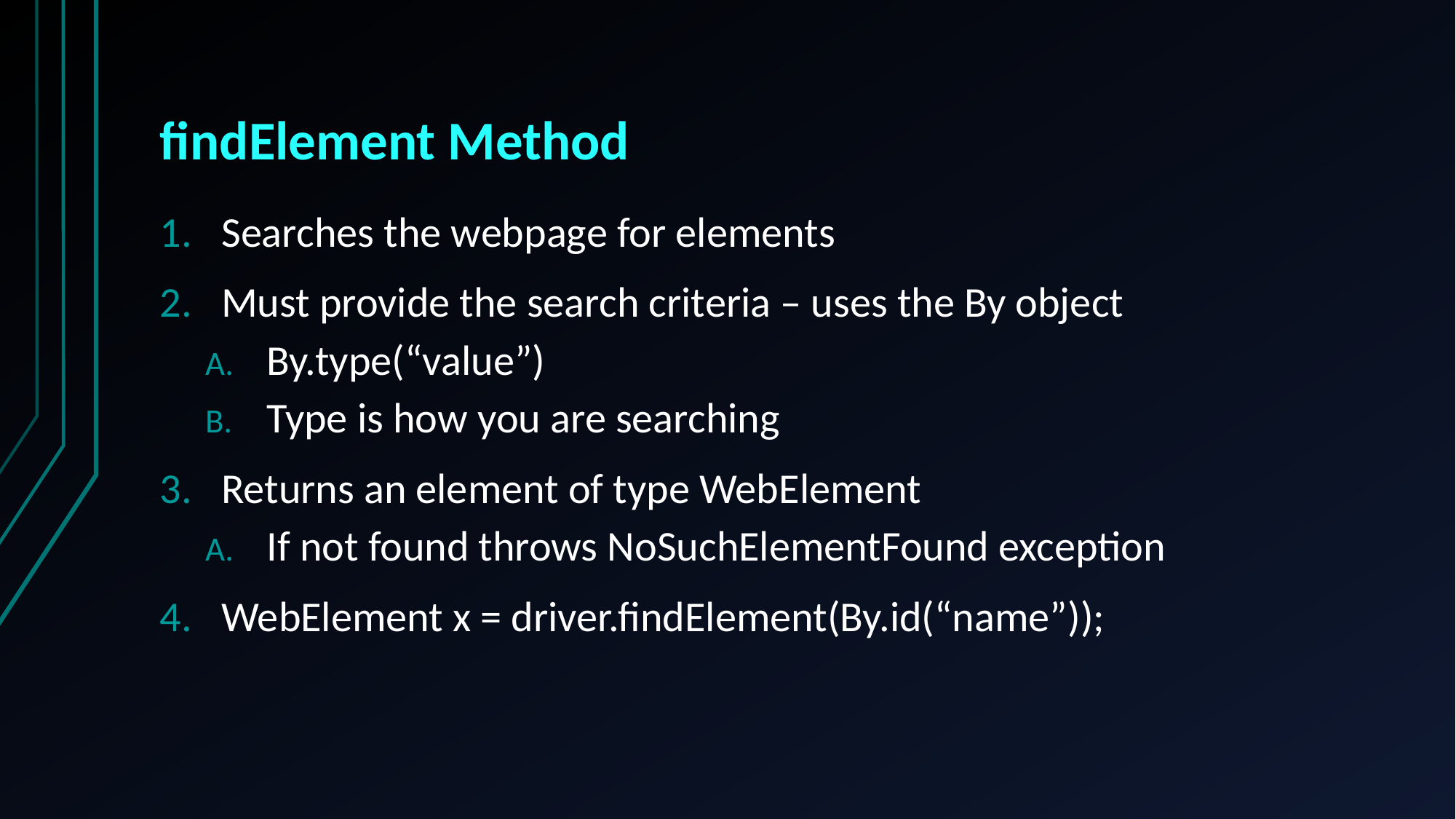

# findElement Method
Searches the webpage for elements
Must provide the search criteria – uses the By object
By.type(“value”)
Type is how you are searching
Returns an element of type WebElement
If not found throws NoSuchElementFound exception
WebElement x = driver.findElement(By.id(“name”));